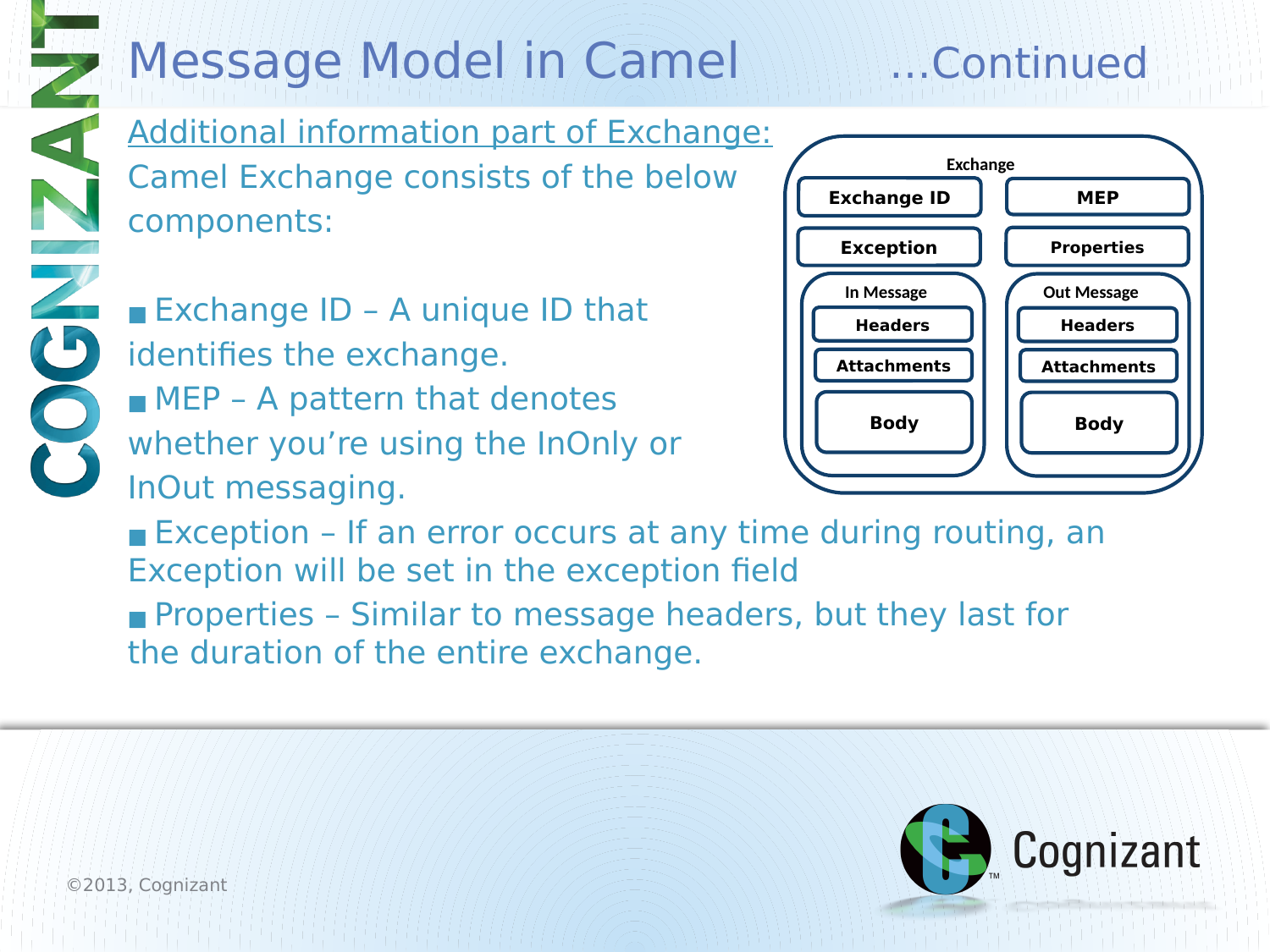

# Message Model in Camel		…Continued

Additional information part of Exchange:
Camel Exchange consists of the below
components:

■ Exchange ID – A unique ID that
identifies the exchange.
■ MEP – A pattern that denotes
whether you’re using the InOnly or
InOut messaging.
■ Exception – If an error occurs at any time during routing, an Exception will be set in the exception field
■ Properties – Similar to message headers, but they last for the duration of the entire exchange.

Exchange
Exchange ID
MEP
Properties
Exception
In Message
Out Message

Headers
Headers
Attachments
Attachments
Body
Body